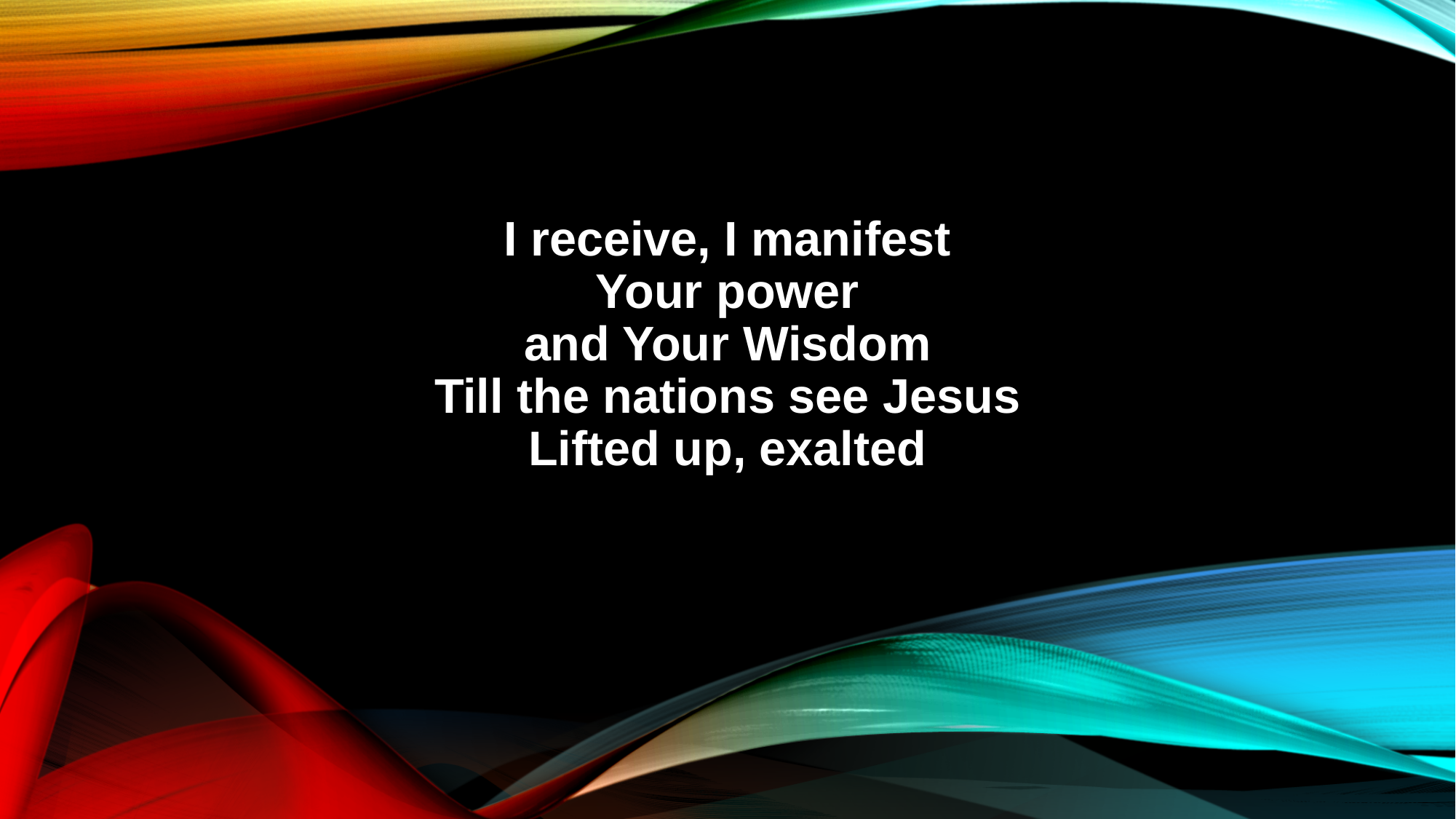

I receive, I manifest
Your power
and Your Wisdom
Till the nations see Jesus
Lifted up, exalted